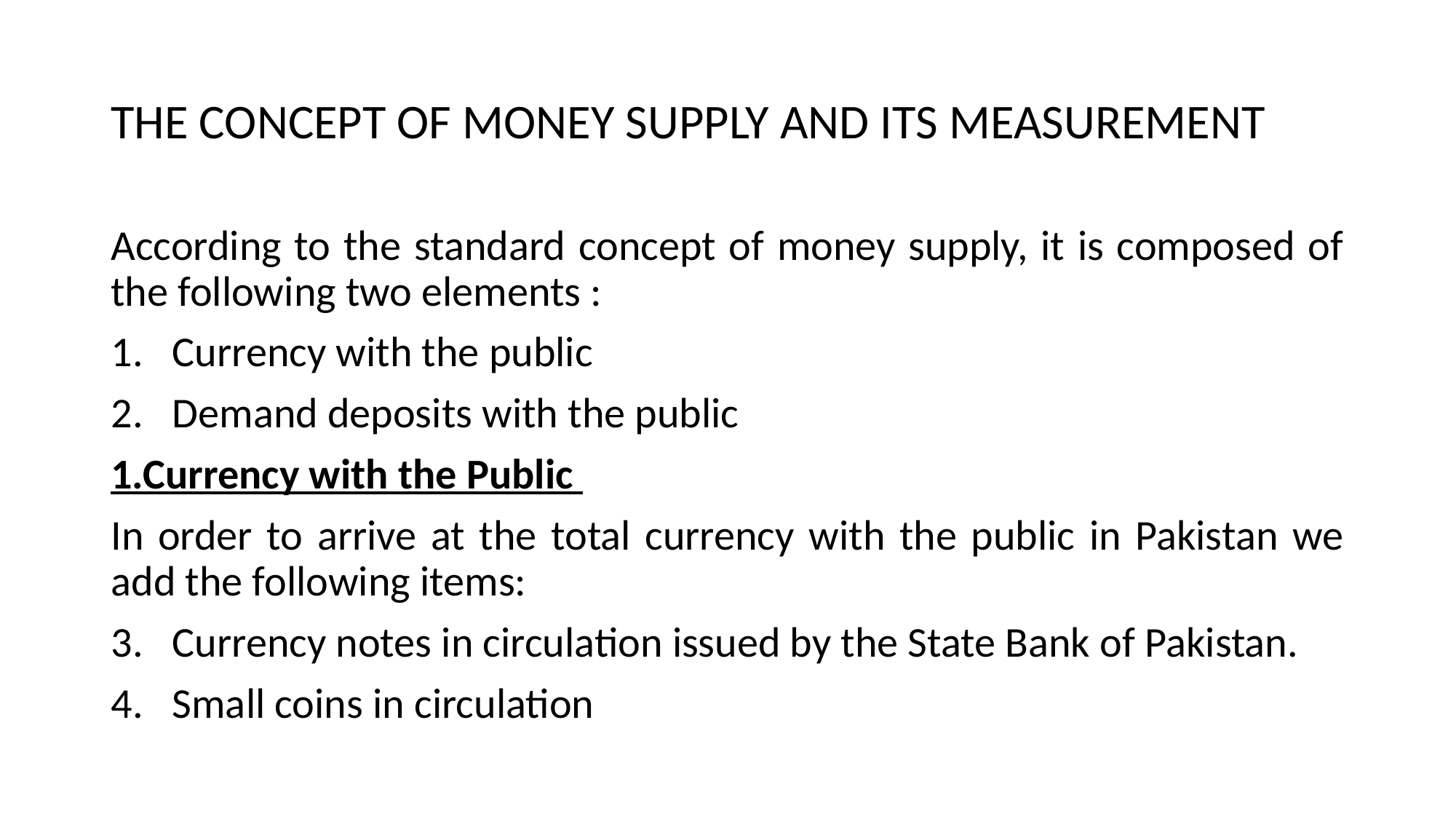

# THE CONCEPT OF MONEY SUPPLY AND ITS MEASUREMENT
According to the standard concept of money supply, it is composed of the following two elements :
Currency with the public
Demand deposits with the public
1.Currency with the Public
In order to arrive at the total currency with the public in Pakistan we add the following items:
Currency notes in circulation issued by the State Bank of Pakistan.
Small coins in circulation